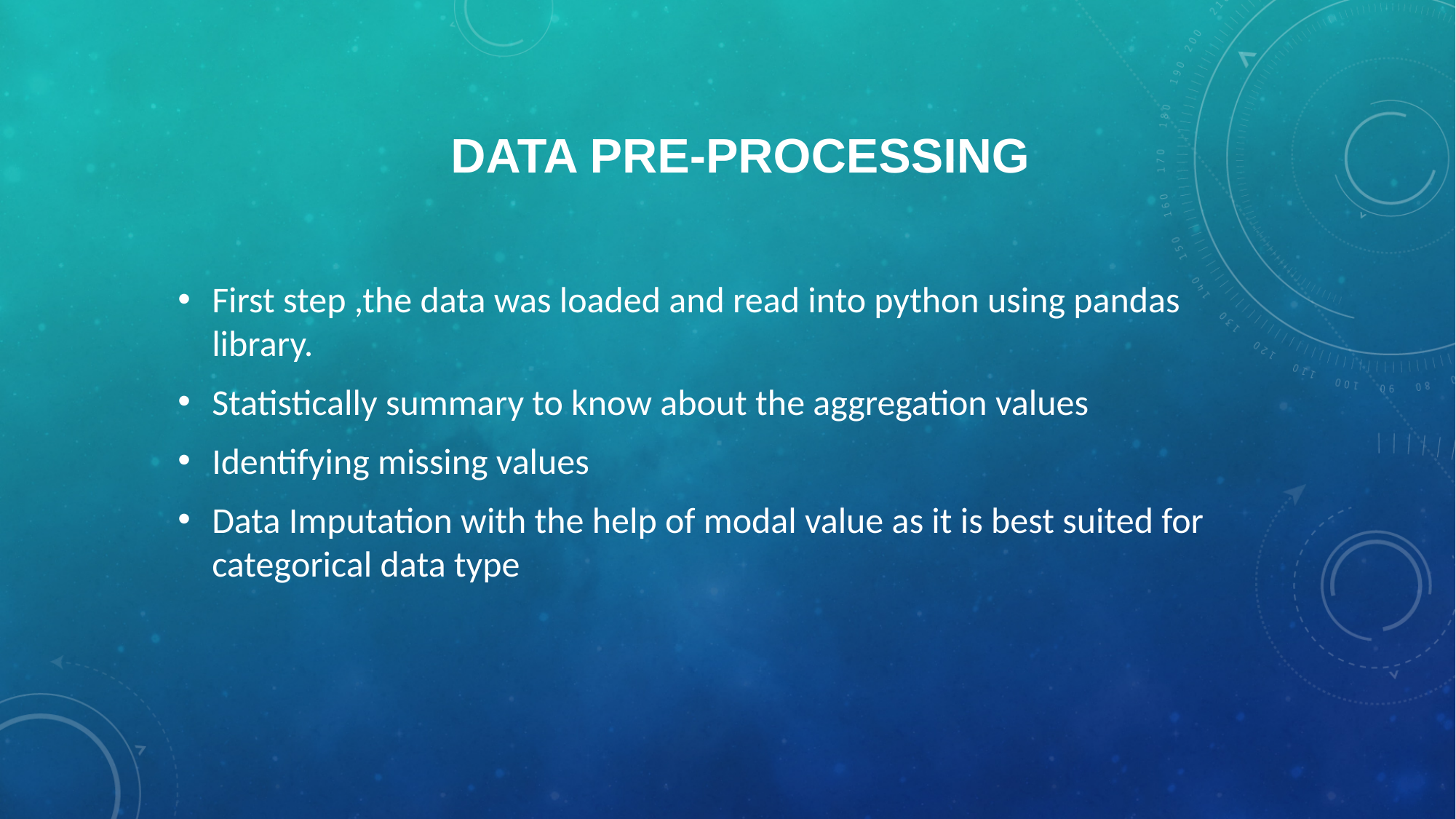

# Data Pre-processing
First step ,the data was loaded and read into python using pandas library.
Statistically summary to know about the aggregation values
Identifying missing values
Data Imputation with the help of modal value as it is best suited for categorical data type